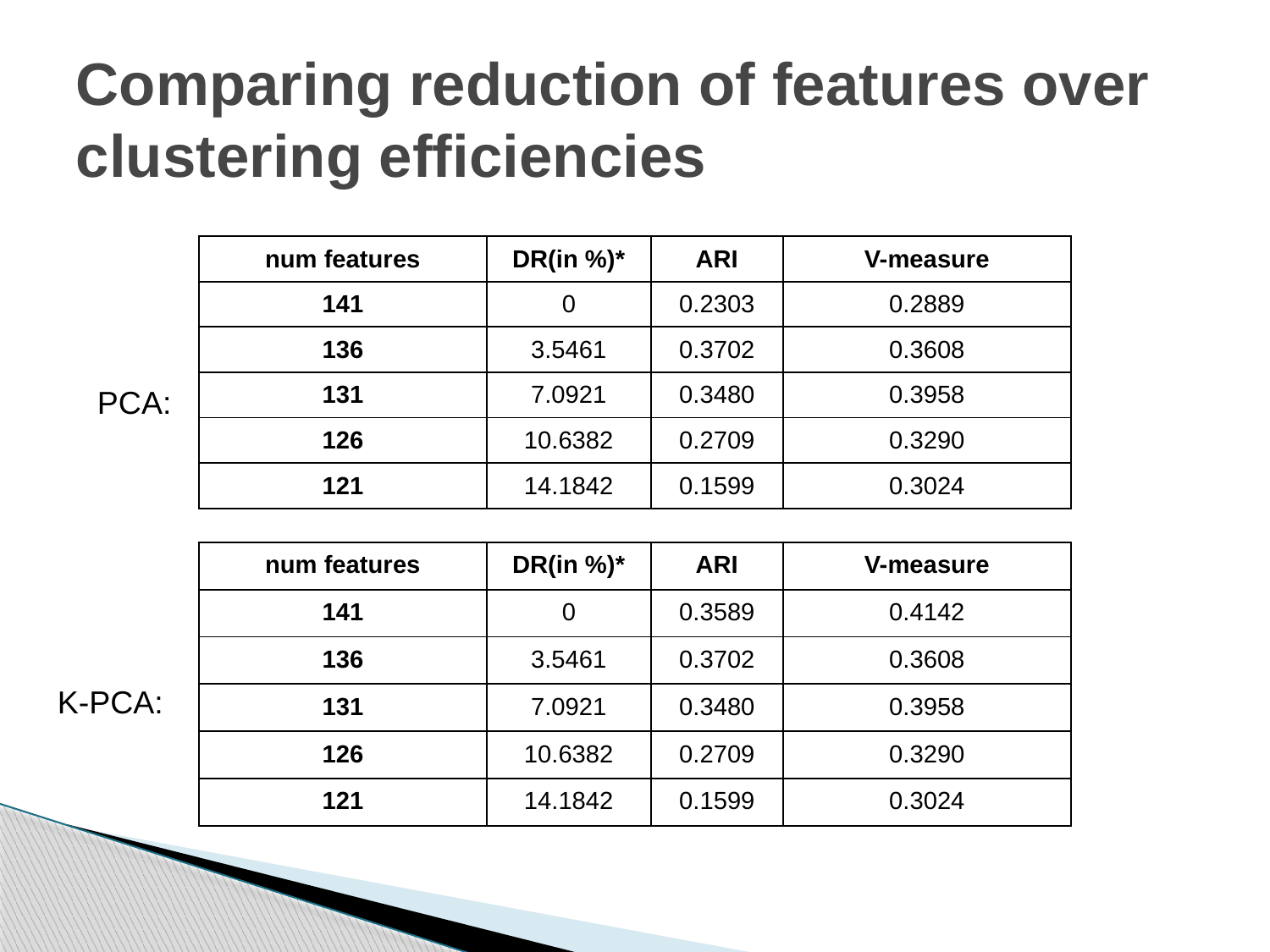

# Comparing reduction of features over clustering efficiencies
| num features | DR(in %)\* | ARI | V-measure |
| --- | --- | --- | --- |
| 141 | 0 | 0.2303 | 0.2889 |
| 136 | 3.5461 | 0.3702 | 0.3608 |
| 131 | 7.0921 | 0.3480 | 0.3958 |
| 126 | 10.6382 | 0.2709 | 0.3290 |
| 121 | 14.1842 | 0.1599 | 0.3024 |
PCA:

| num features | DR(in %)\* | ARI | V-measure |
| --- | --- | --- | --- |
| 141 | 0 | 0.3589 | 0.4142 |
| 136 | 3.5461 | 0.3702 | 0.3608 |
| 131 | 7.0921 | 0.3480 | 0.3958 |
| 126 | 10.6382 | 0.2709 | 0.3290 |
| 121 | 14.1842 | 0.1599 | 0.3024 |
K-PCA: